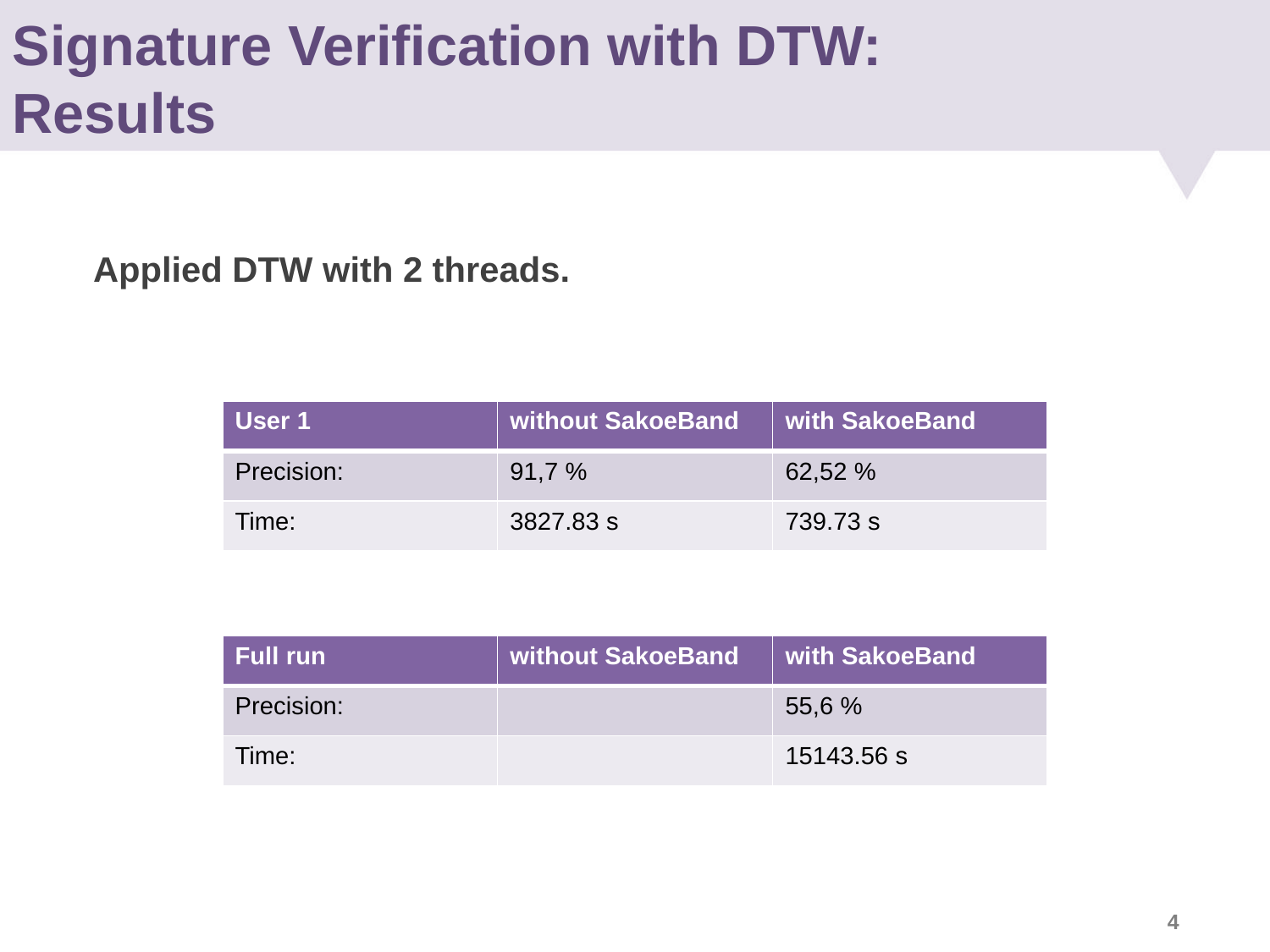

Signature Verification with DTW:
Results
Applied DTW with 2 threads.
| User 1 | without SakoeBand | with SakoeBand |
| --- | --- | --- |
| Precision: | 91,7 % | 62,52 % |
| Time: | 3827.83 s | 739.73 s |
| Full run | without SakoeBand | with SakoeBand |
| --- | --- | --- |
| Precision: |  | 55,6 % |
| Time: |  | 15143.56 s |